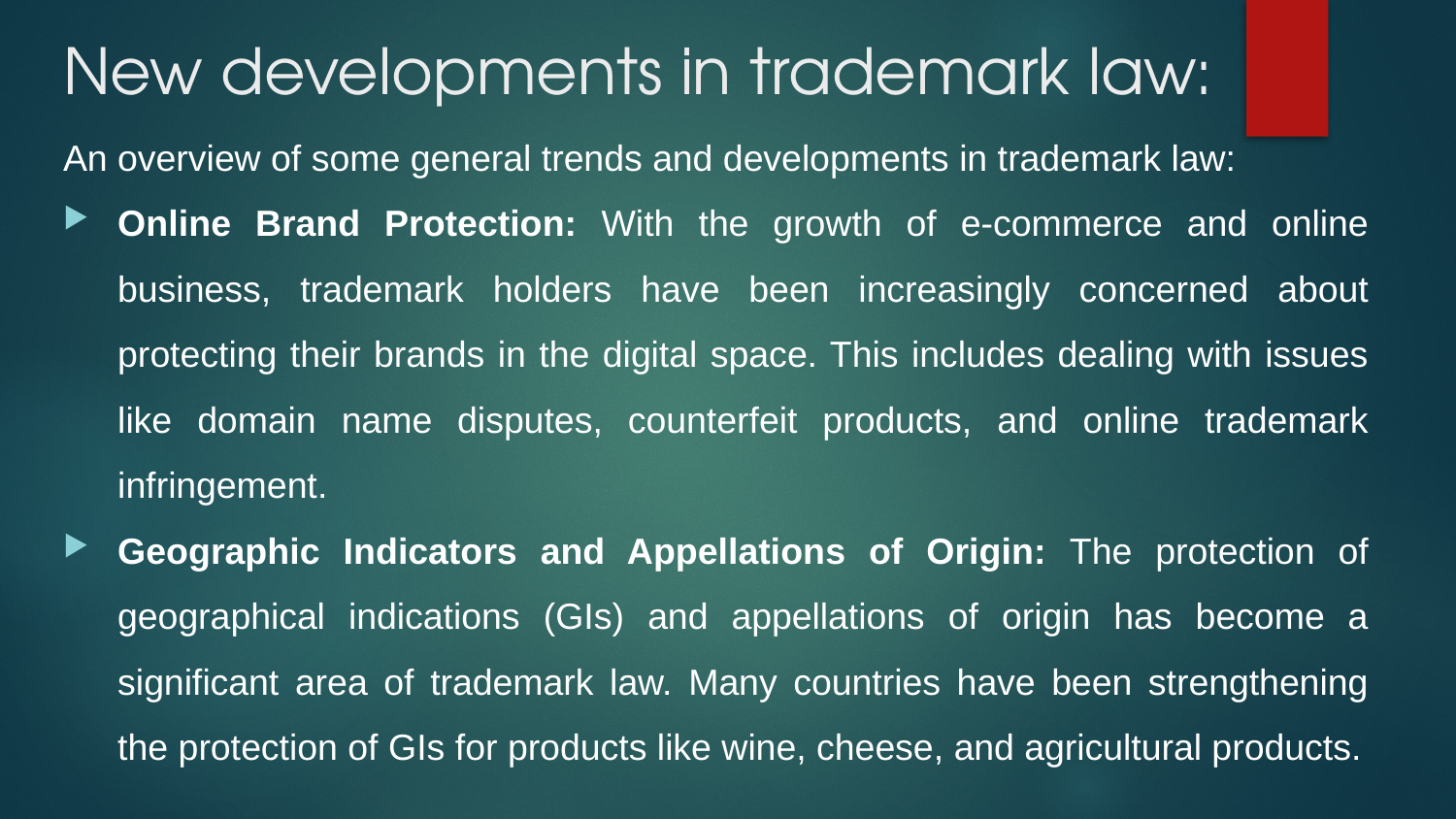

# New developments in trademark law:
An overview of some general trends and developments in trademark law:
Online Brand Protection: With the growth of e-commerce and online business, trademark holders have been increasingly concerned about protecting their brands in the digital space. This includes dealing with issues like domain name disputes, counterfeit products, and online trademark infringement.
Geographic Indicators and Appellations of Origin: The protection of geographical indications (GIs) and appellations of origin has become a significant area of trademark law. Many countries have been strengthening the protection of GIs for products like wine, cheese, and agricultural products.